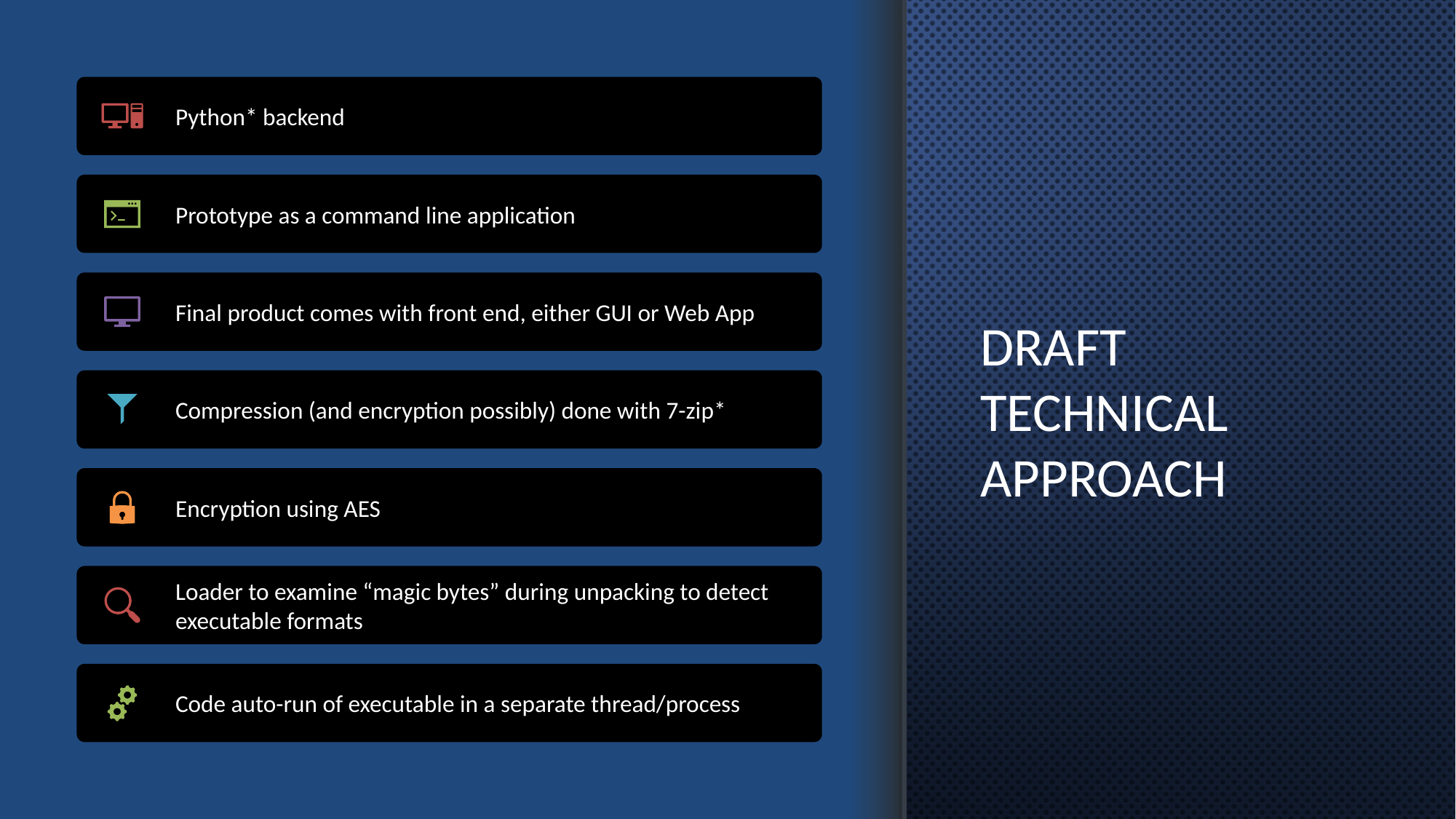

# Draft Technical Approach
Python* backend
Prototype as a command line application
Final product comes with front end, either GUI or Web App
Compression (and encryption possibly) done with 7-zip*
Encryption using AES
Loader to examine “magic bytes” during unpacking to detect executable formats
Code auto-run of executable in a separate thread/process